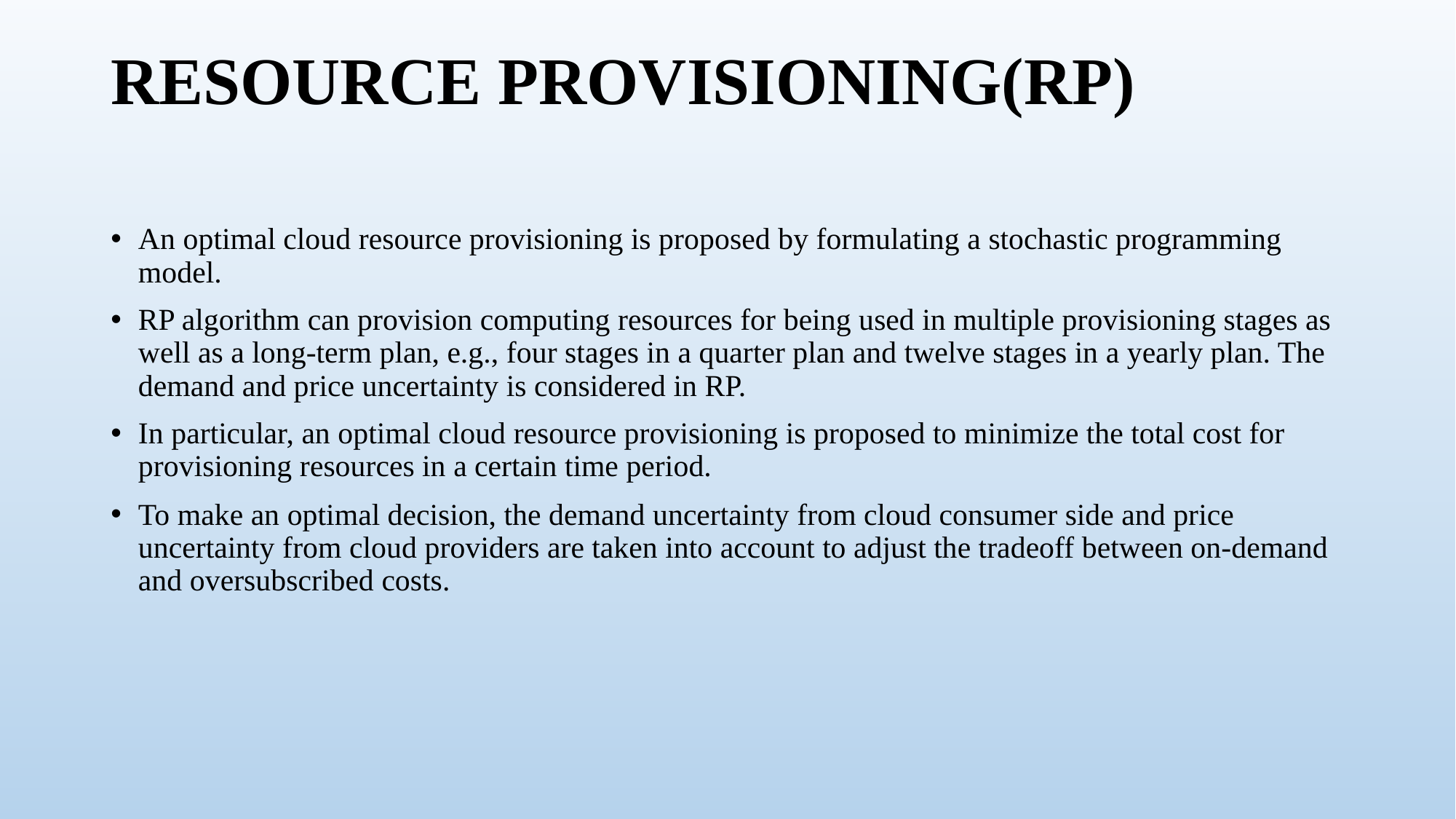

# RESOURCE PROVISIONING(RP)
An optimal cloud resource provisioning is proposed by formulating a stochastic programming model.
RP algorithm can provision computing resources for being used in multiple provisioning stages as well as a long-term plan, e.g., four stages in a quarter plan and twelve stages in a yearly plan. The demand and price uncertainty is considered in RP.
In particular, an optimal cloud resource provisioning is proposed to minimize the total cost for provisioning resources in a certain time period.
To make an optimal decision, the demand uncertainty from cloud consumer side and price uncertainty from cloud providers are taken into account to adjust the tradeoff between on-demand and oversubscribed costs.